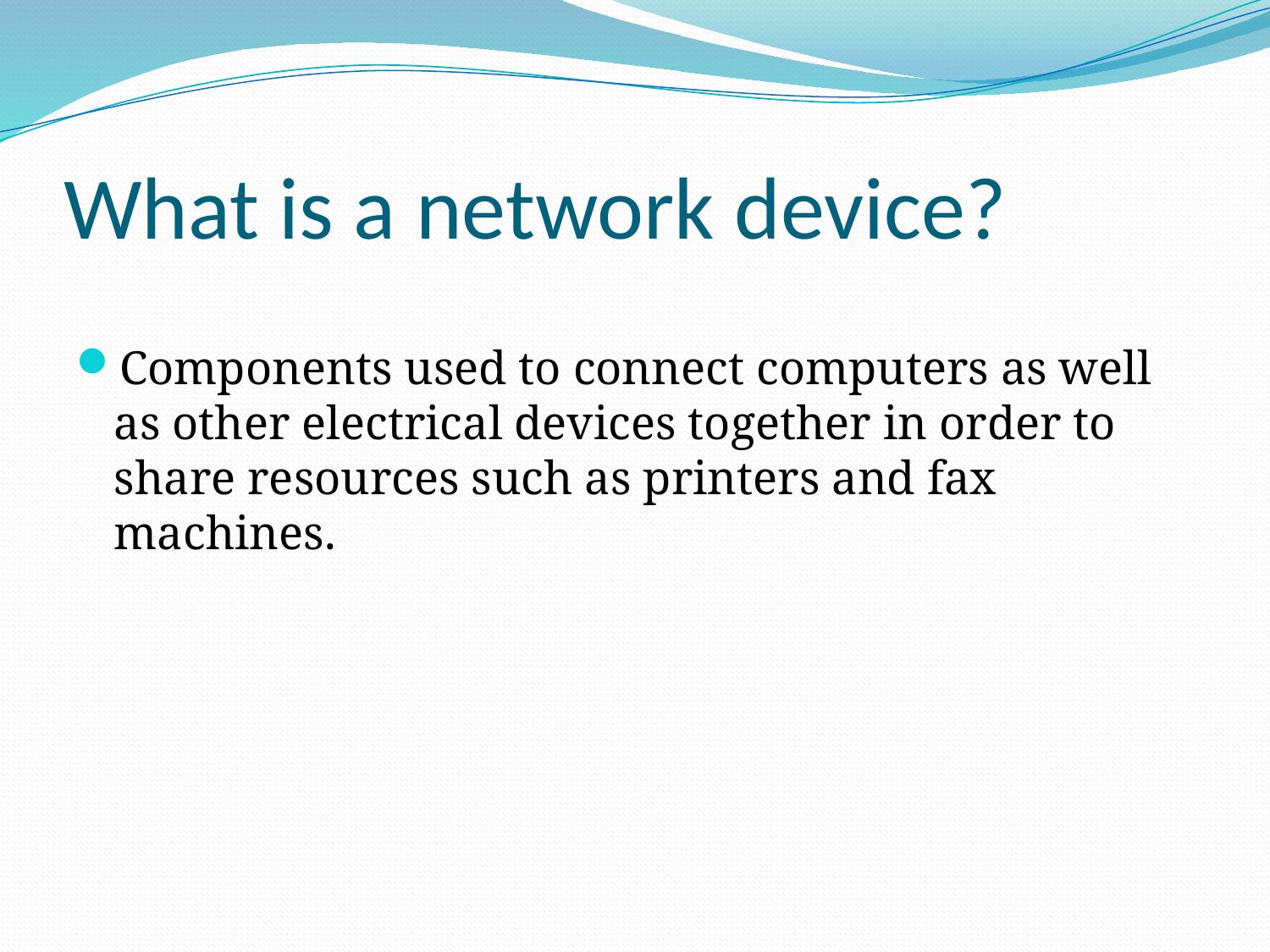

# What is a network device?

Components used to connect computers as well as other electrical devices together in order to share resources such as printers and fax machines.